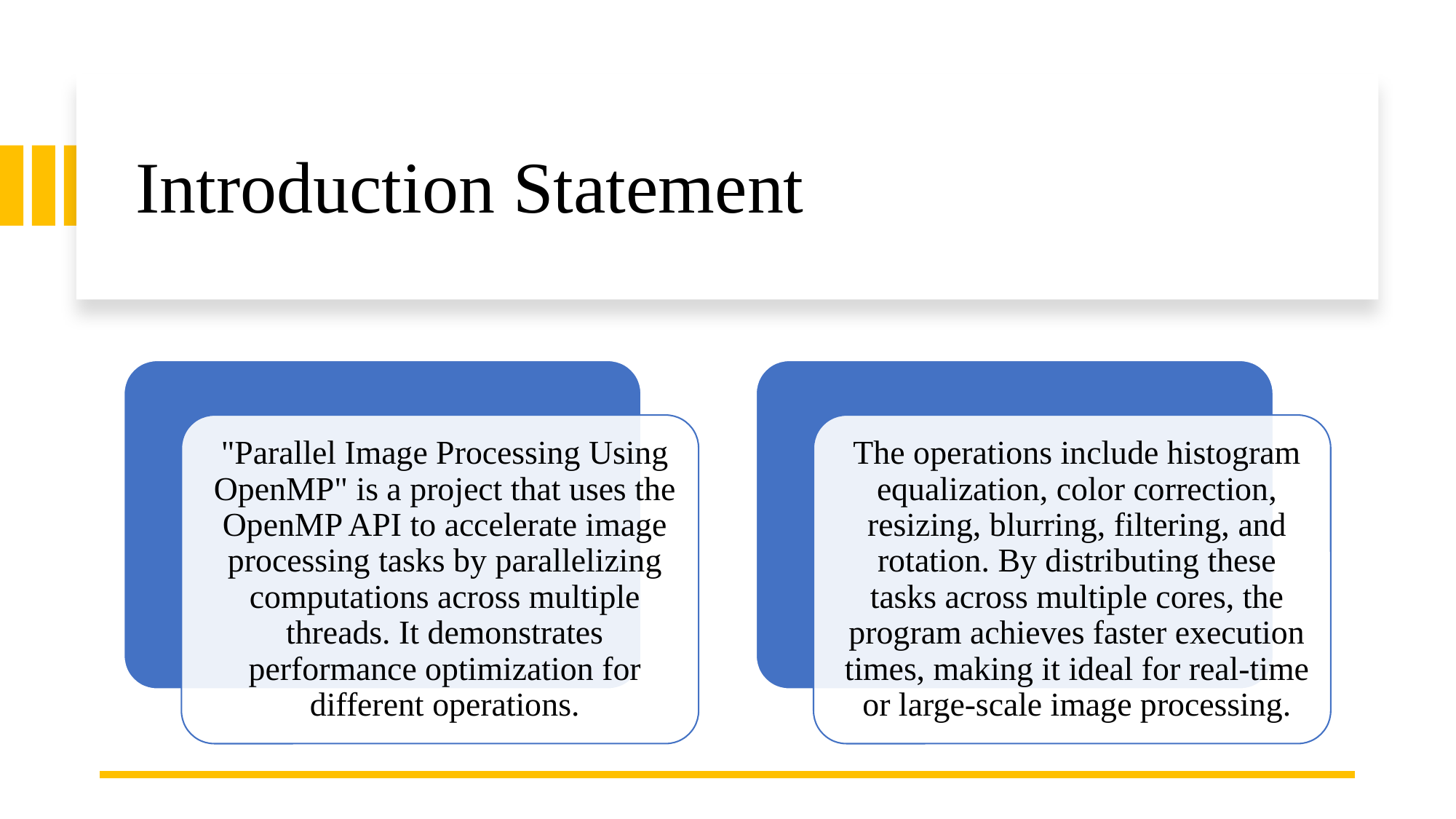

# Introduction Statement

"Parallel Image Processing Using OpenMP" is a project that uses the OpenMP API to accelerate image processing tasks by parallelizing computations across multiple threads. It demonstrates performance optimization for different operations.
The operations include histogram equalization, color correction, resizing, blurring, filtering, and rotation. By distributing these tasks across multiple cores, the program achieves faster execution times, making it ideal for real-time or large-scale image processing.